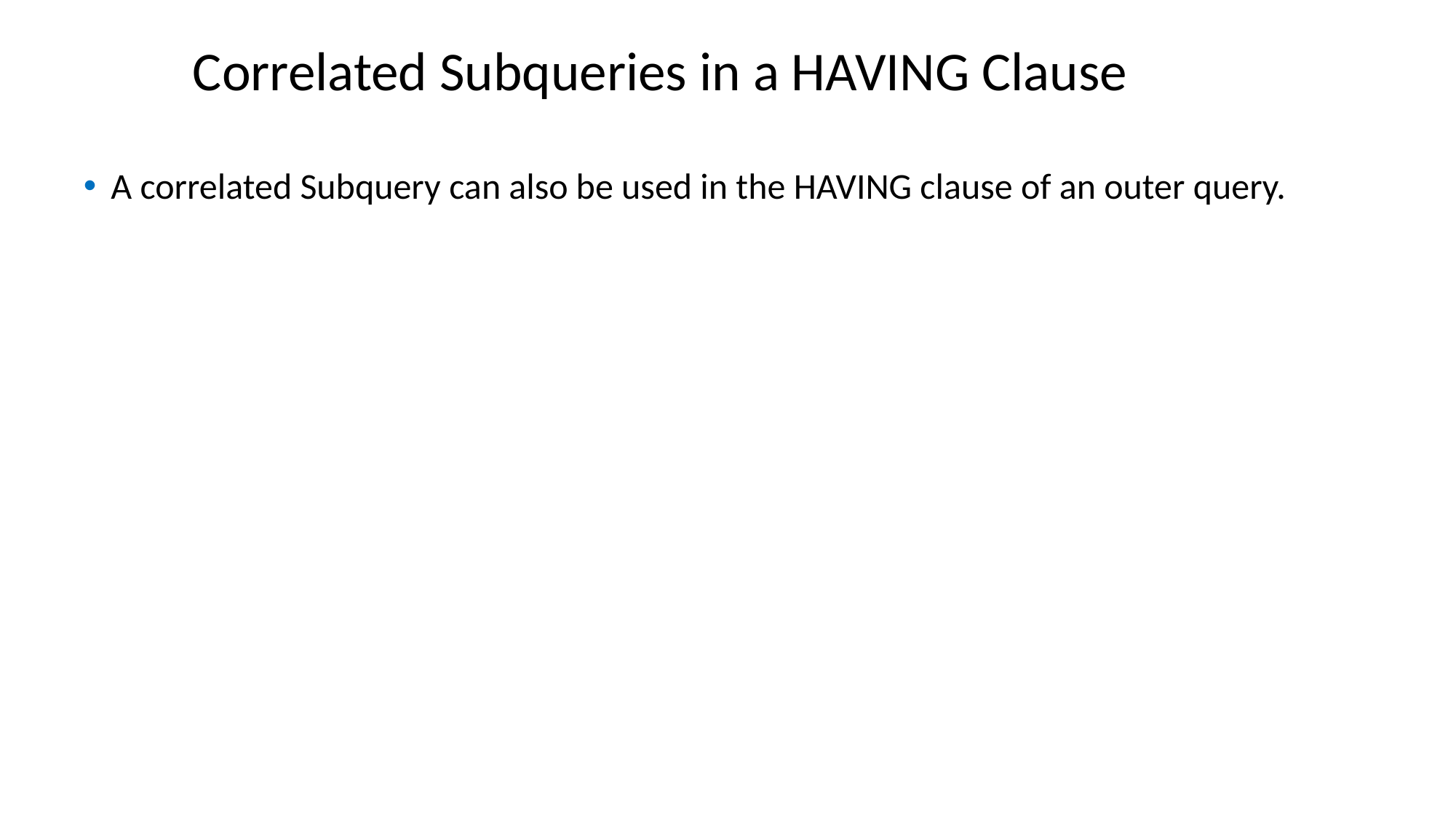

Correlated Subqueries in a HAVING Clause
A correlated Subquery can also be used in the HAVING clause of an outer query.